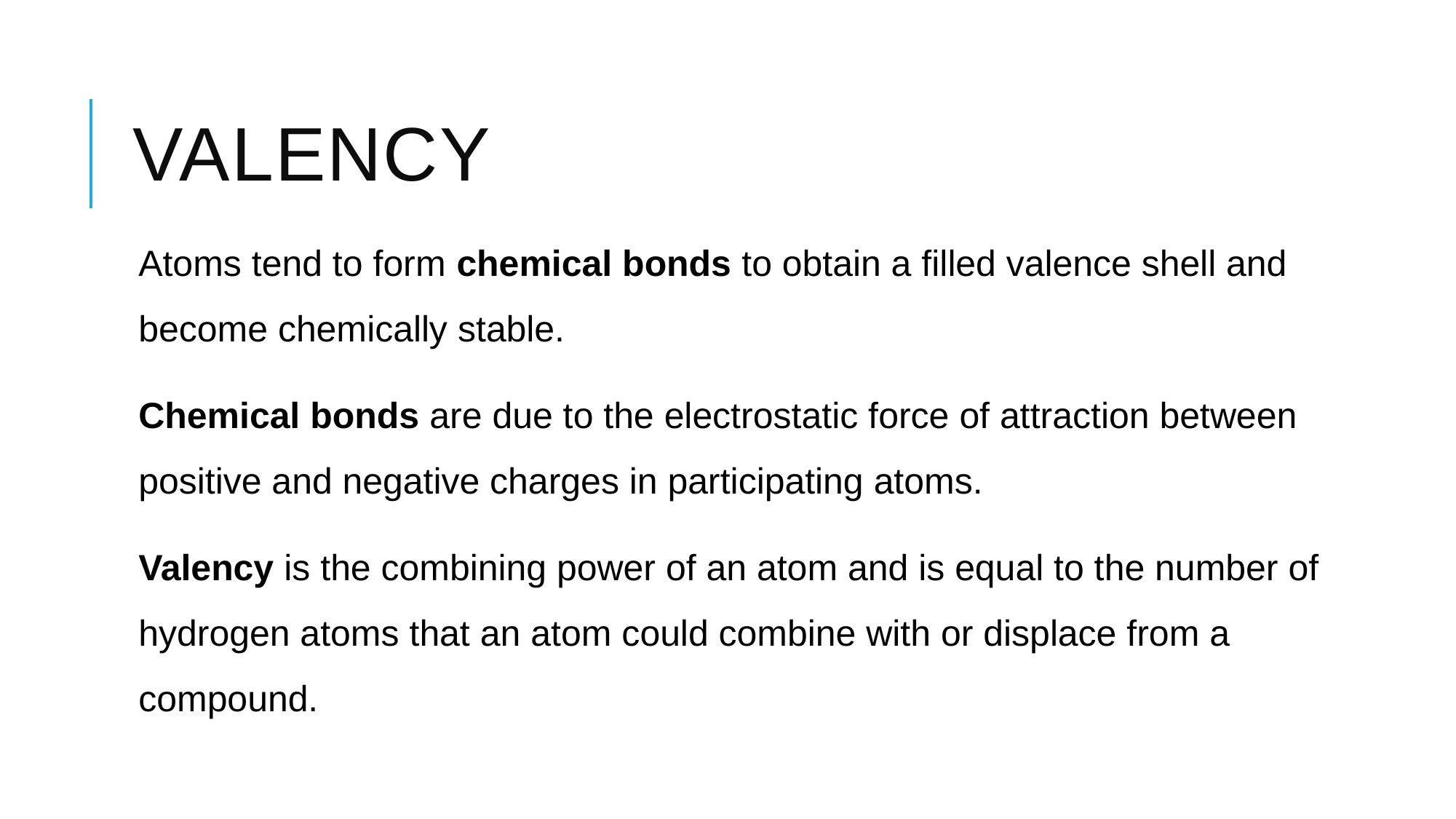

# Valency
Atoms tend to form chemical bonds to obtain a filled valence shell and become chemically stable.
Chemical bonds are due to the electrostatic force of attraction between positive and negative charges in participating atoms.
Valency is the combining power of an atom and is equal to the number of hydrogen atoms that an atom could combine with or displace from a compound.